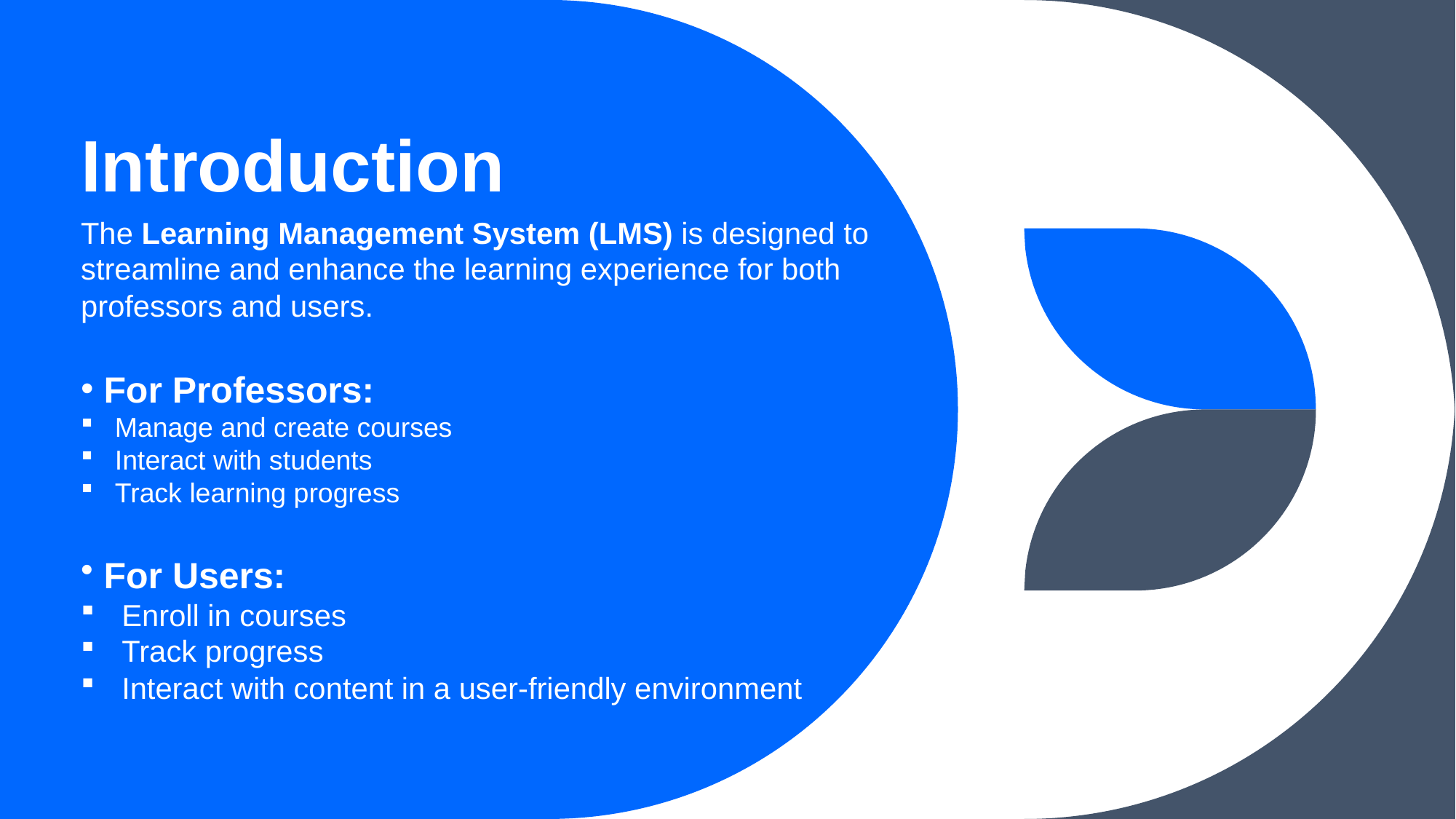

# Introduction
The Learning Management System (LMS) is designed to streamline and enhance the learning experience for both professors and users.

 For Professors:
Manage and create courses
Interact with students
Track learning progress

 For Users:
Enroll in courses
Track progress
Interact with content in a user-friendly environment